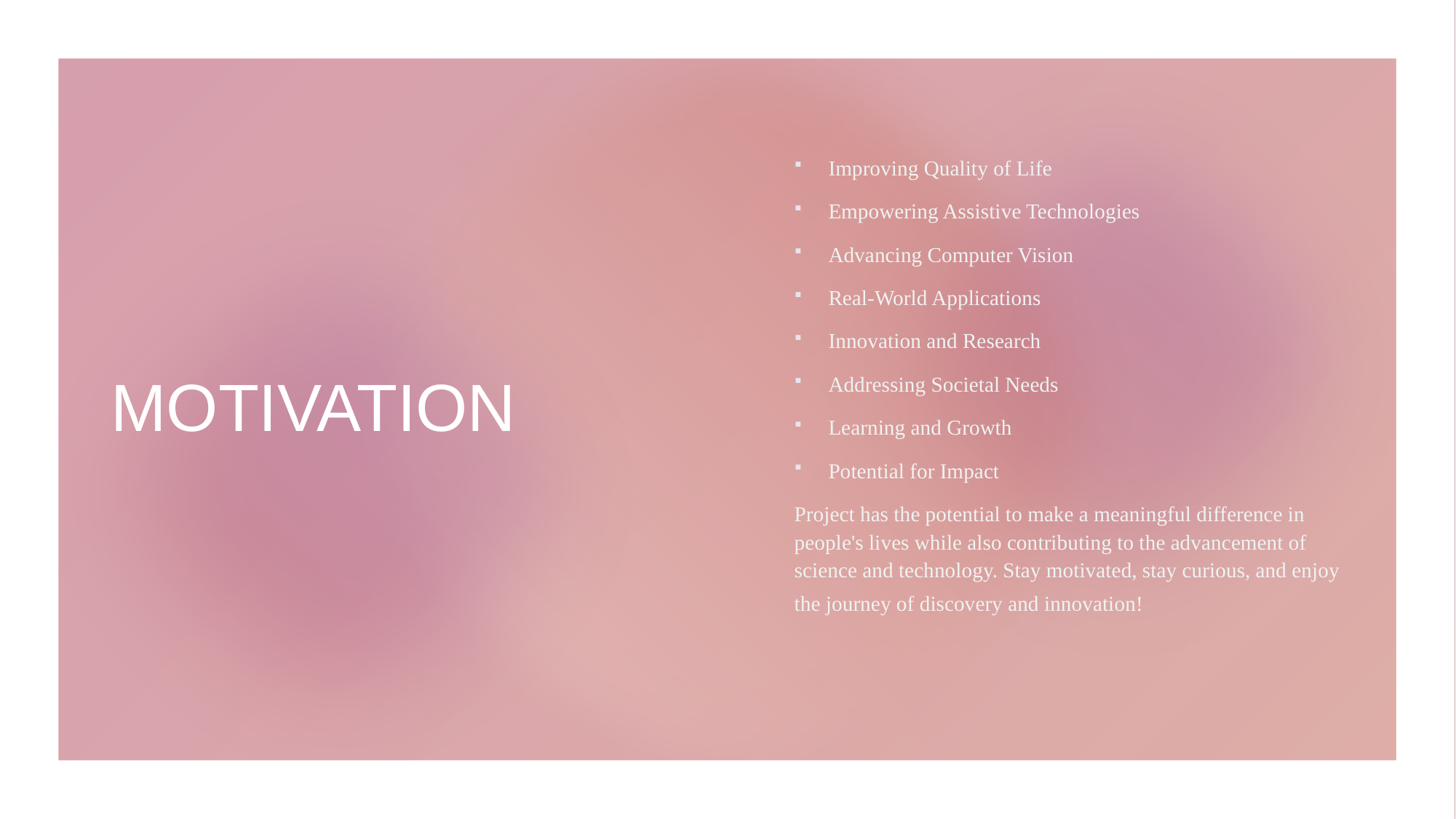

# MOTIVATION
Improving Quality of Life
Empowering Assistive Technologies
Advancing Computer Vision
Real-World Applications
Innovation and Research
Addressing Societal Needs
Learning and Growth
Potential for Impact
Project has the potential to make a meaningful difference in people's lives while also contributing to the advancement of science and technology. Stay motivated, stay curious, and enjoy the journey of discovery and innovation!